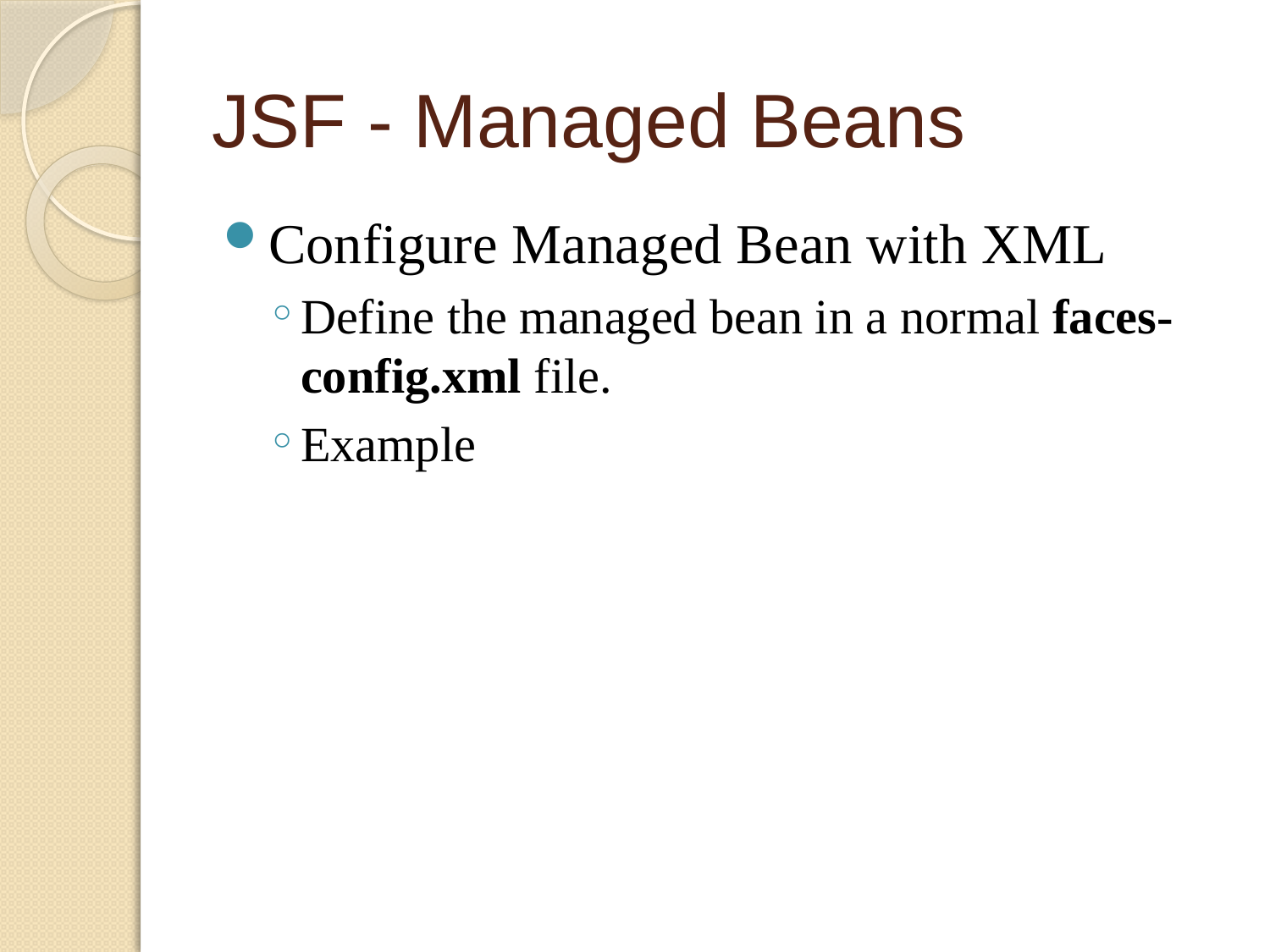

# JSF - Managed Beans
Configure Managed Bean with XML
Define the managed bean in a normal faces-config.xml file.
Example